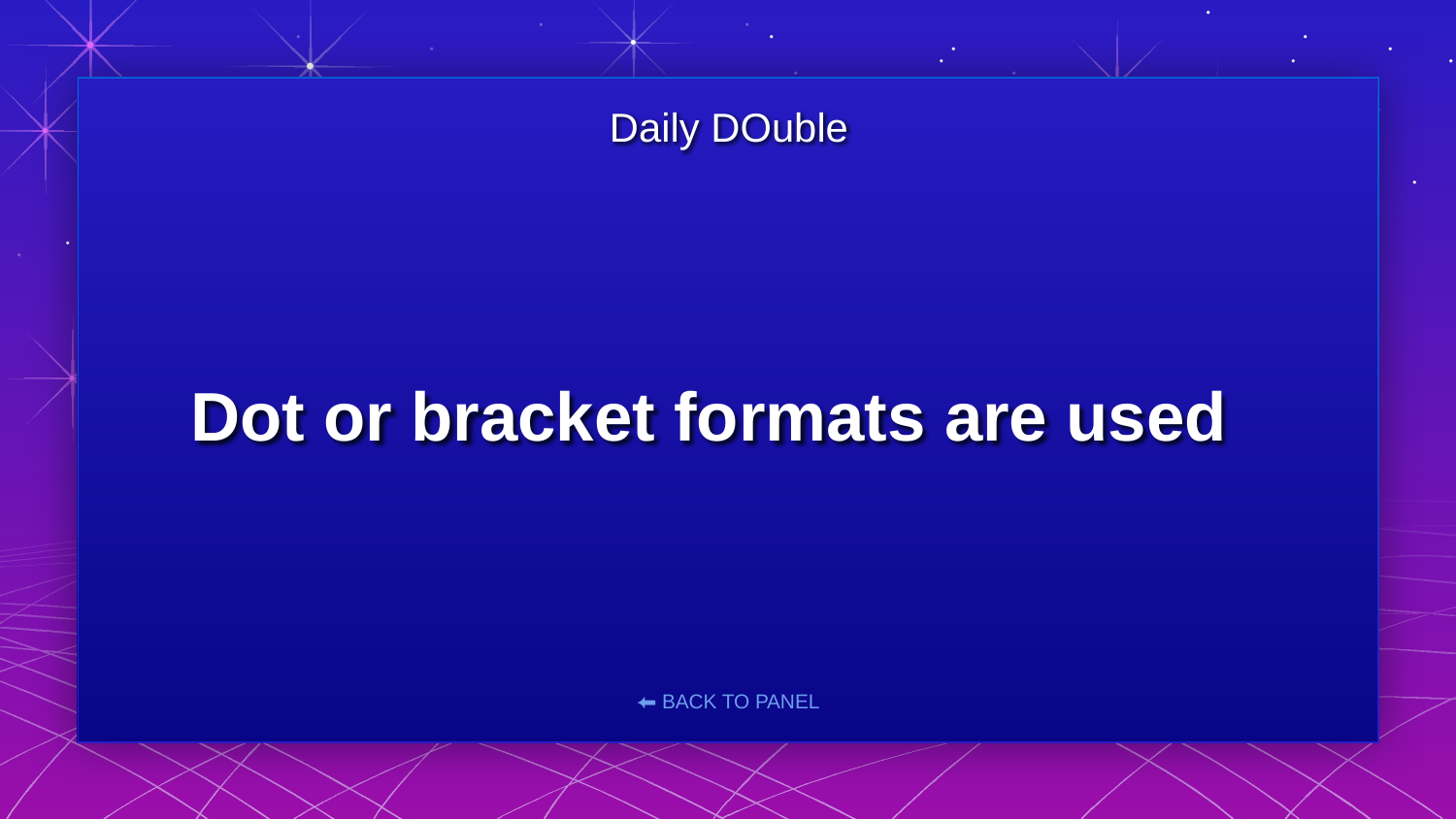

Daily DOuble
# Dot or bracket formats are used